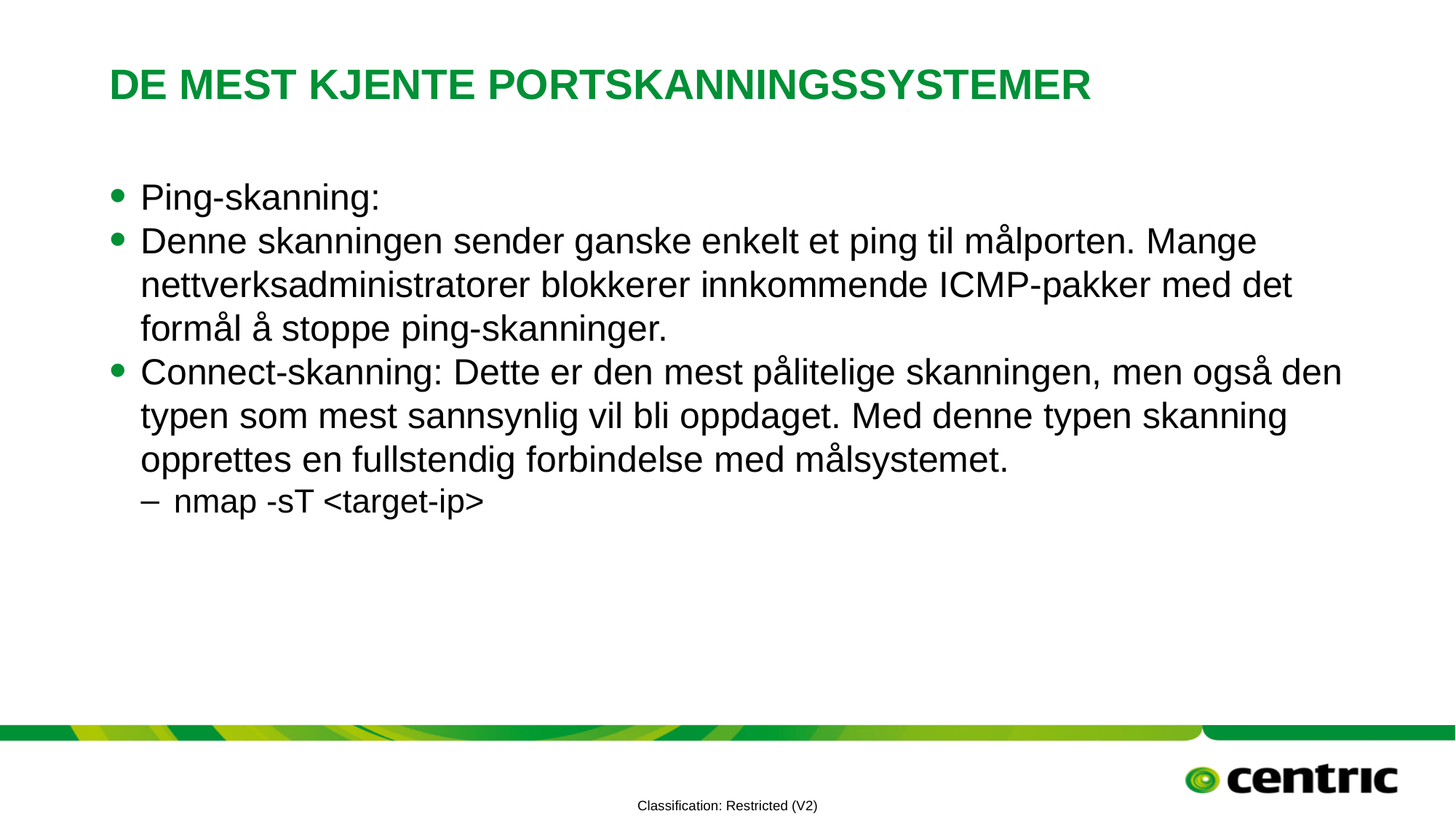

# De mest kjente portskanningssystemer
Ping-skanning:
Denne skanningen sender ganske enkelt et ping til målporten. Mange nettverksadministratorer blokkerer innkommende ICMP-pakker med det formål å stoppe ping-skanninger.
Connect-skanning: Dette er den mest pålitelige skanningen, men også den typen som mest sannsynlig vil bli oppdaget. Med denne typen skanning opprettes en fullstendig forbindelse med målsystemet.
nmap -sT <target-ip>